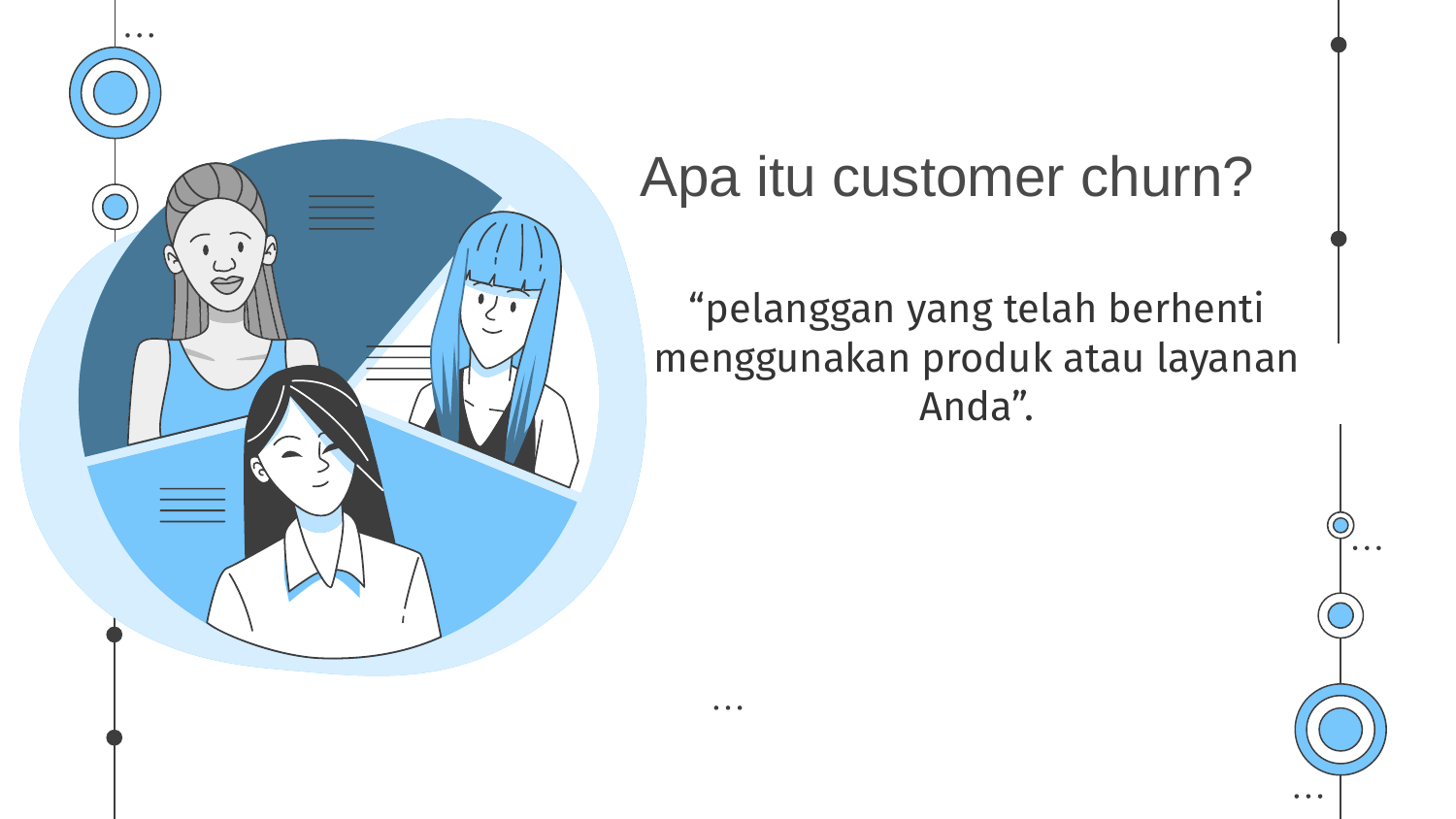

# Apa itu customer churn?
“pelanggan yang telah berhenti menggunakan produk atau layanan Anda”.